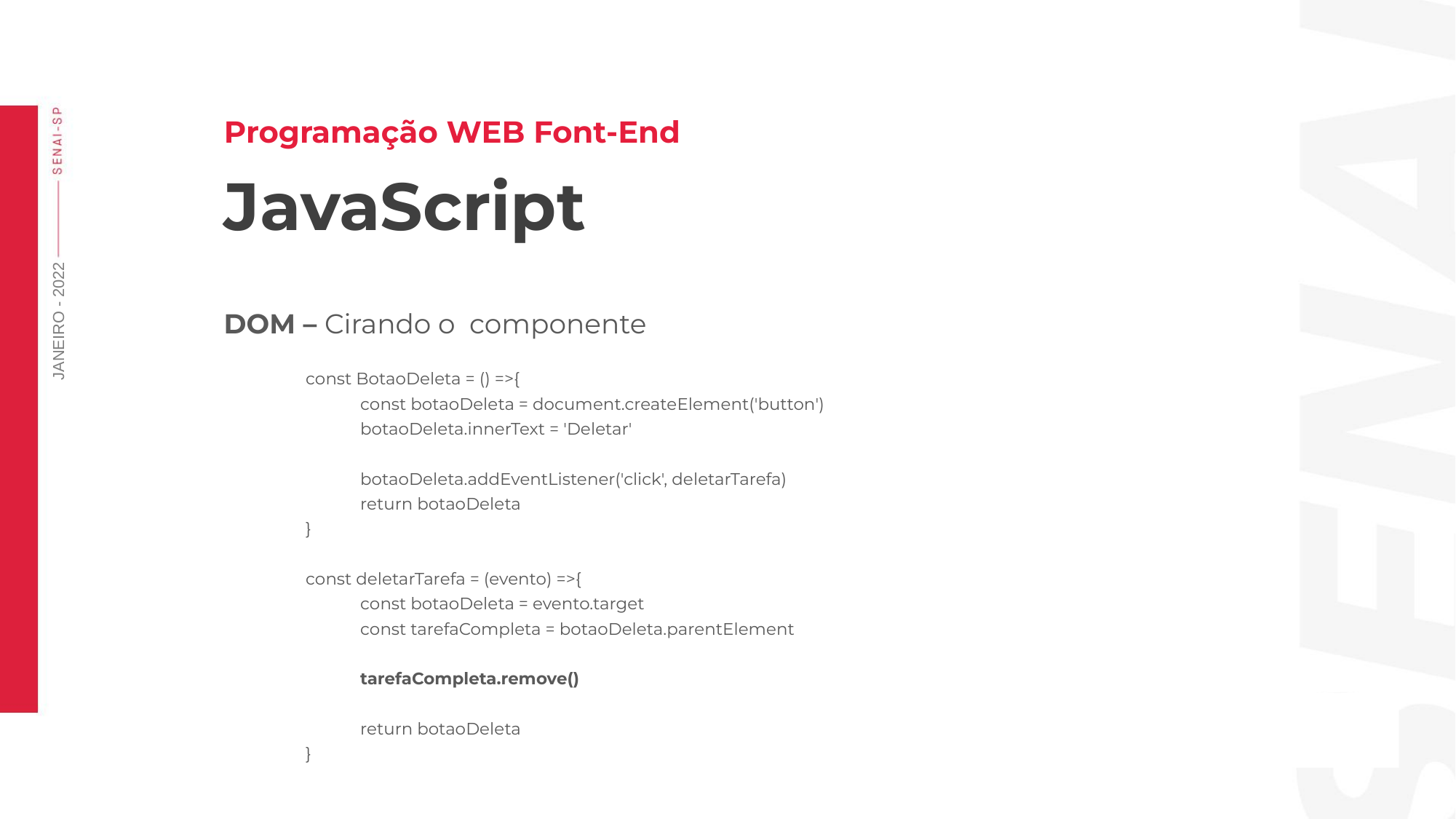

Programação WEB Font-End
JavaScript
DOM – Cirando o  componente

const BotaoDeleta = () =>{
const botaoDeleta = document.createElement('button')
botaoDeleta.innerText = 'Deletar'

botaoDeleta.addEventListener('click', deletarTarefa)
return botaoDeleta
}

const deletarTarefa = (evento) =>{
const botaoDeleta = evento.target
const tarefaCompleta = botaoDeleta.parentElement

tarefaCompleta.remove()

return botaoDeleta
}
JANEIRO - 2022